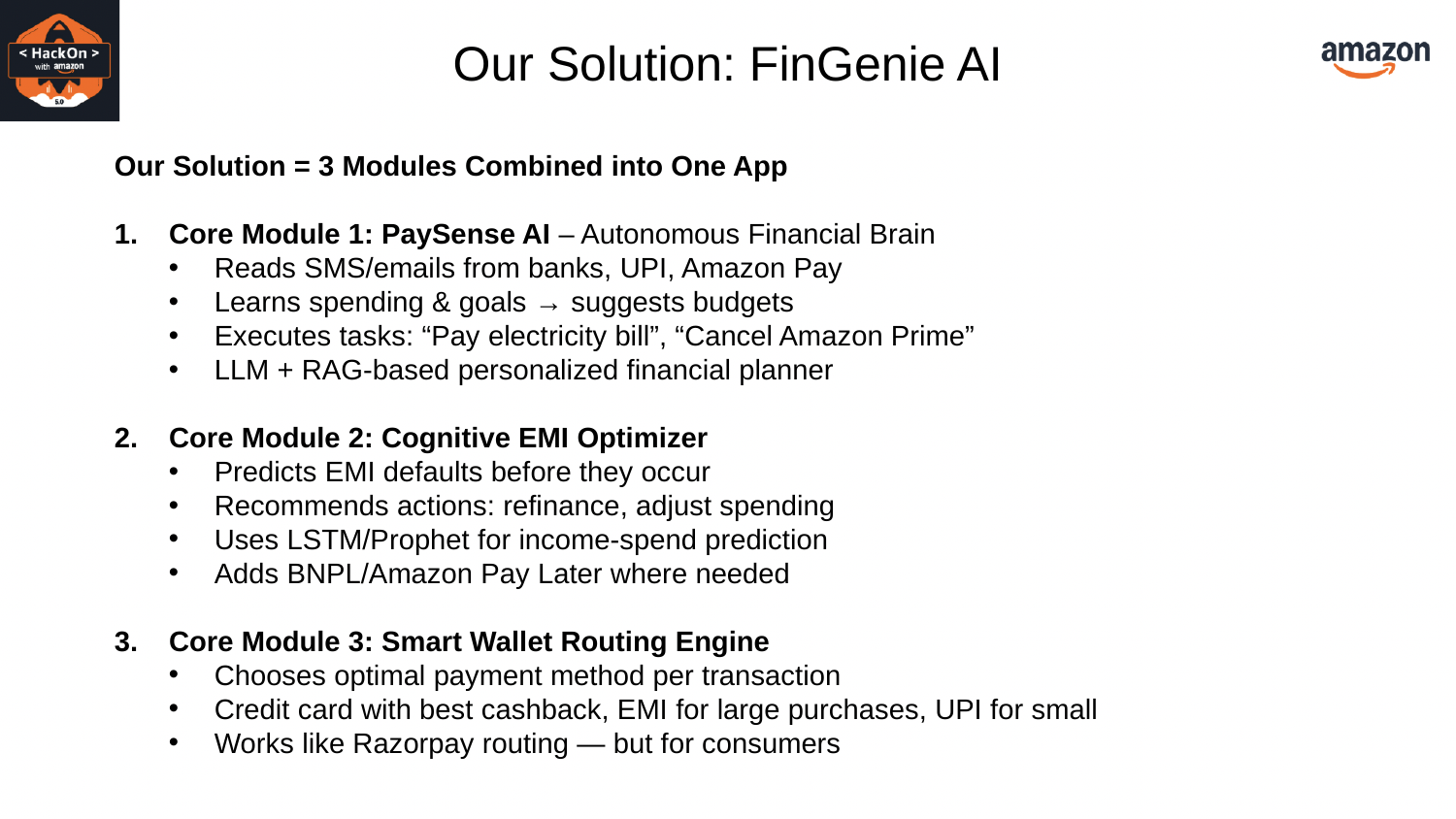

Our Solution: FinGenie AI
Our Solution = 3 Modules Combined into One App

Core Module 1: PaySense AI – Autonomous Financial Brain
Reads SMS/emails from banks, UPI, Amazon Pay
Learns spending & goals → suggests budgets
Executes tasks: “Pay electricity bill”, “Cancel Amazon Prime”
LLM + RAG-based personalized financial planner
Core Module 2: Cognitive EMI Optimizer
Predicts EMI defaults before they occur
Recommends actions: refinance, adjust spending
Uses LSTM/Prophet for income-spend prediction
Adds BNPL/Amazon Pay Later where needed

Core Module 3: Smart Wallet Routing Engine
Chooses optimal payment method per transaction
Credit card with best cashback, EMI for large purchases, UPI for small
Works like Razorpay routing — but for consumers